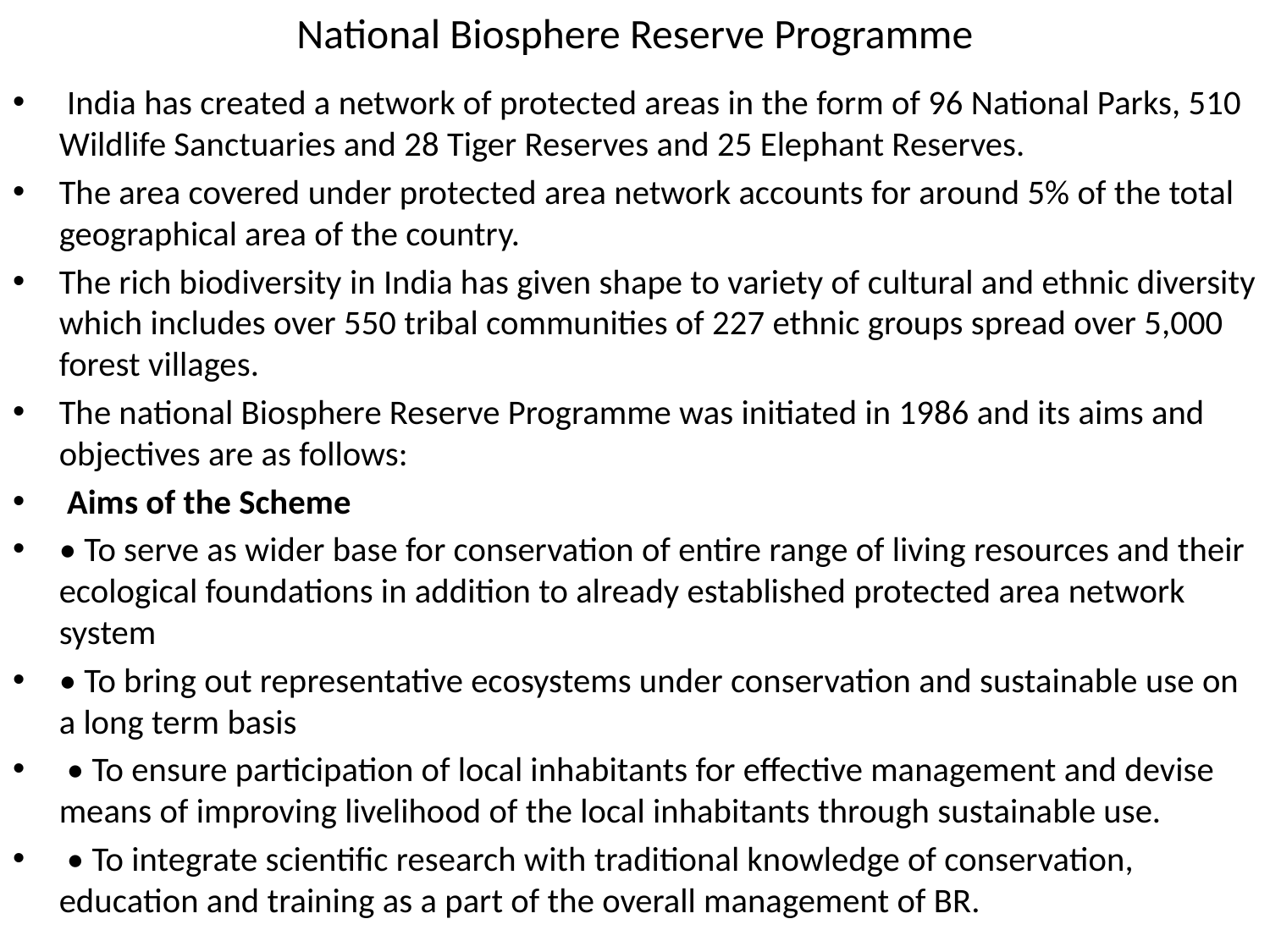

# National Biosphere Reserve Programme
 India has created a network of protected areas in the form of 96 National Parks, 510 Wildlife Sanctuaries and 28 Tiger Reserves and 25 Elephant Reserves.
The area covered under protected area network accounts for around 5% of the total geographical area of the country.
The rich biodiversity in India has given shape to variety of cultural and ethnic diversity which includes over 550 tribal communities of 227 ethnic groups spread over 5,000 forest villages.
The national Biosphere Reserve Programme was initiated in 1986 and its aims and objectives are as follows:
 Aims of the Scheme
• To serve as wider base for conservation of entire range of living resources and their ecological foundations in addition to already established protected area network system
• To bring out representative ecosystems under conservation and sustainable use on a long term basis
 • To ensure participation of local inhabitants for effective management and devise means of improving livelihood of the local inhabitants through sustainable use.
 • To integrate scientific research with traditional knowledge of conservation, education and training as a part of the overall management of BR.